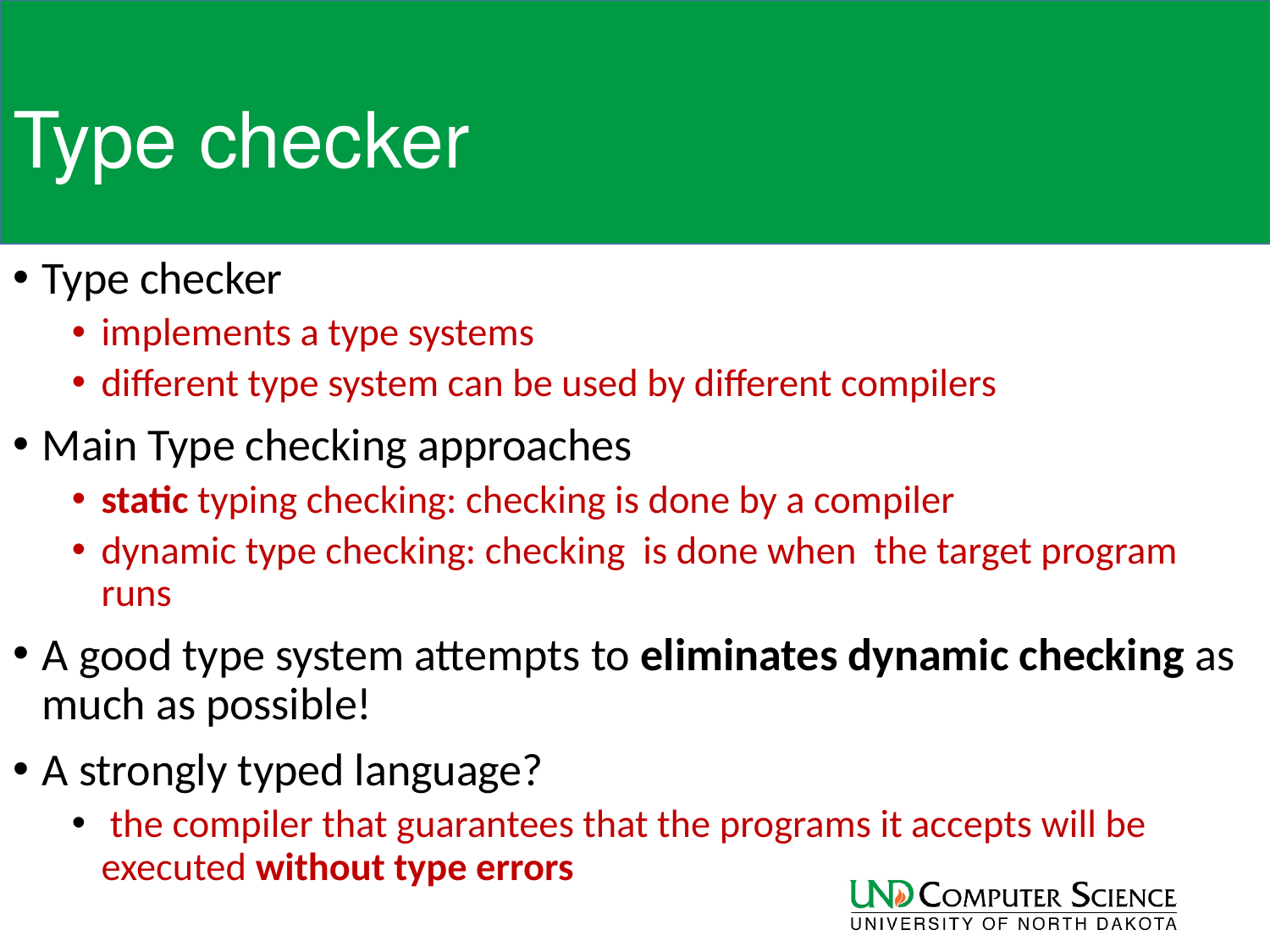

# Type checker
Type checker
implements a type systems
different type system can be used by different compilers
Main Type checking approaches
static typing checking: checking is done by a compiler
dynamic type checking: checking  is done when  the target program runs
A good type system attempts to eliminates dynamic checking as much as possible!
A strongly typed language?
 the compiler that guarantees that the programs it accepts will be executed without type errors

 be19